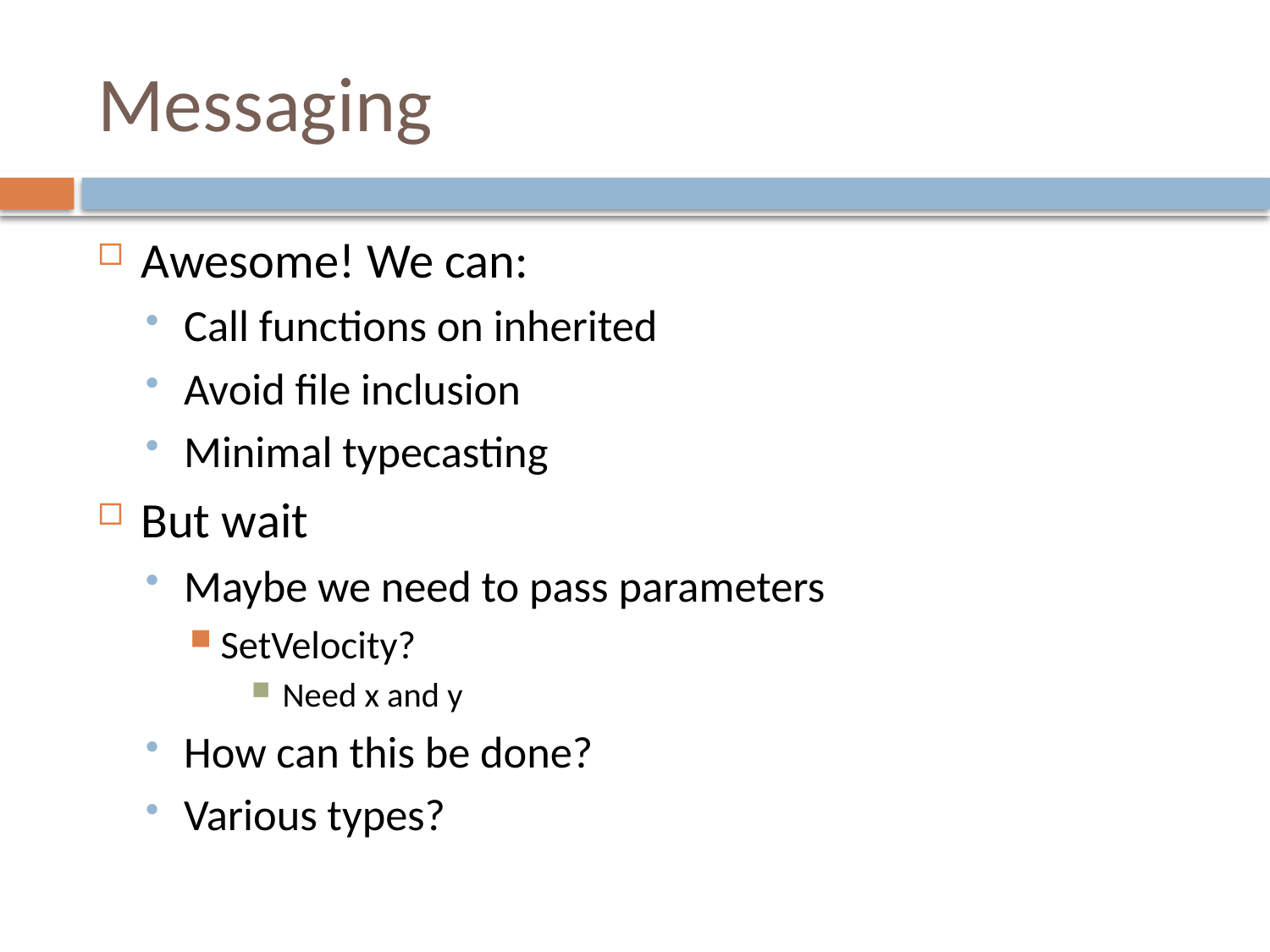

# Messaging
Awesome! We can:
Call functions on inherited
Avoid file inclusion
Minimal typecasting
But wait
Maybe we need to pass parameters
SetVelocity?
Need x and y
How can this be done?
Various types?